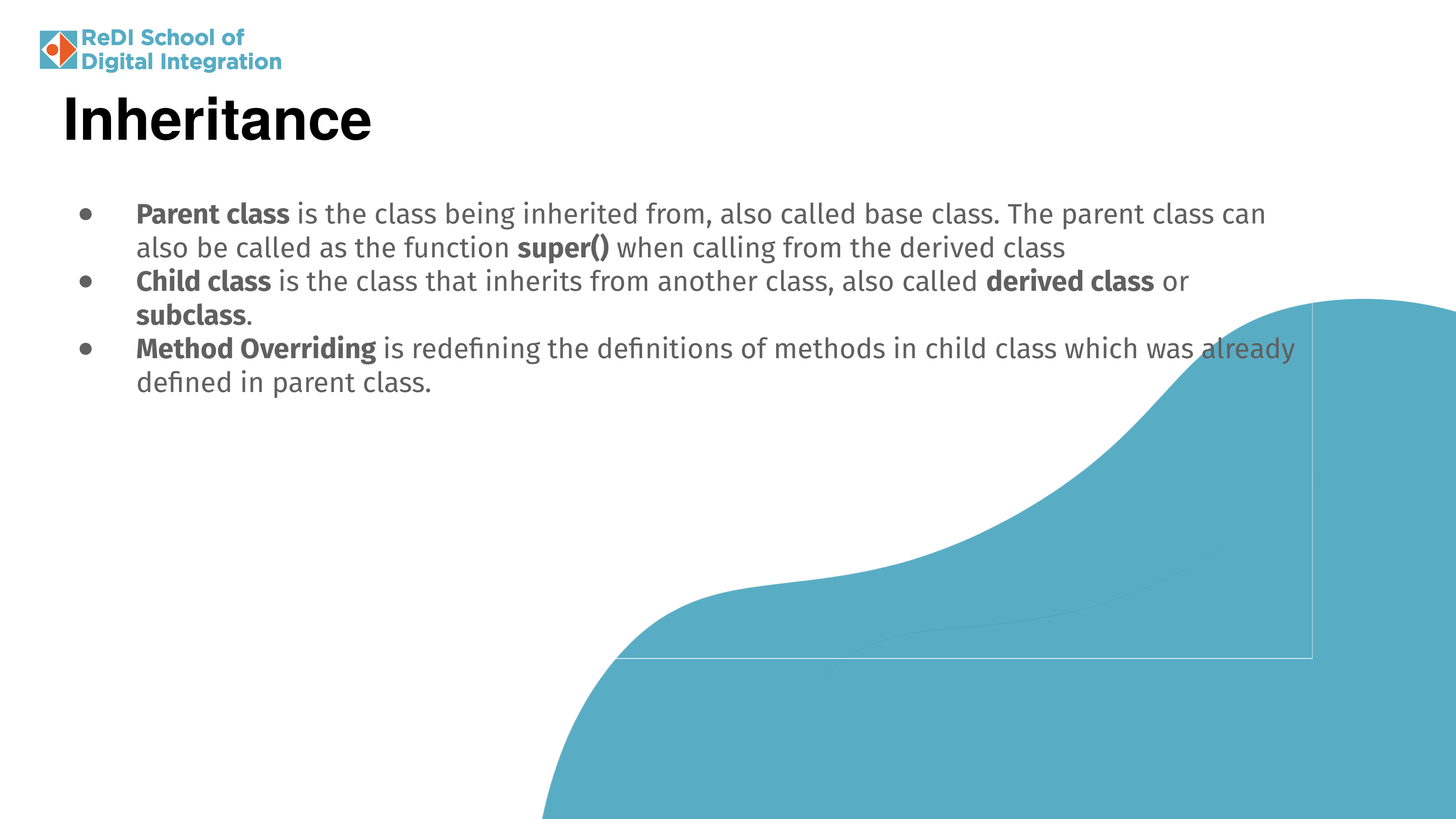

Inheritance
Parent class is the class being inherited from, also called base class. The parent class can also be called as the function super() when calling from the derived class
Child class is the class that inherits from another class, also called derived class or subclass.
Method Overriding is redefining the definitions of methods in child class which was already defined in parent class.